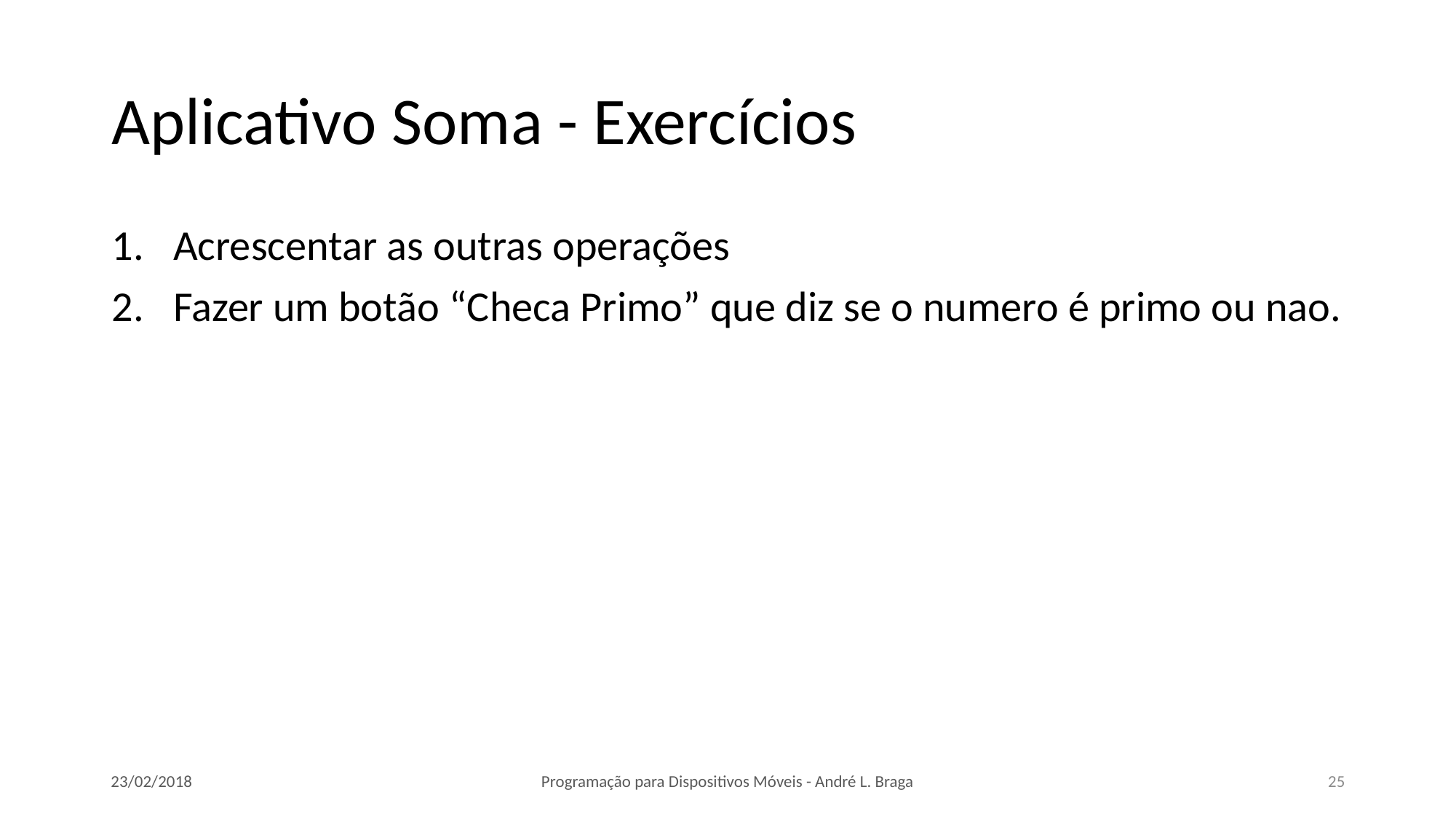

# Aplicativo Soma - Exercícios
Acrescentar as outras operações
Fazer um botão “Checa Primo” que diz se o numero é primo ou nao.
23/02/2018
Programação para Dispositivos Móveis - André L. Braga
25